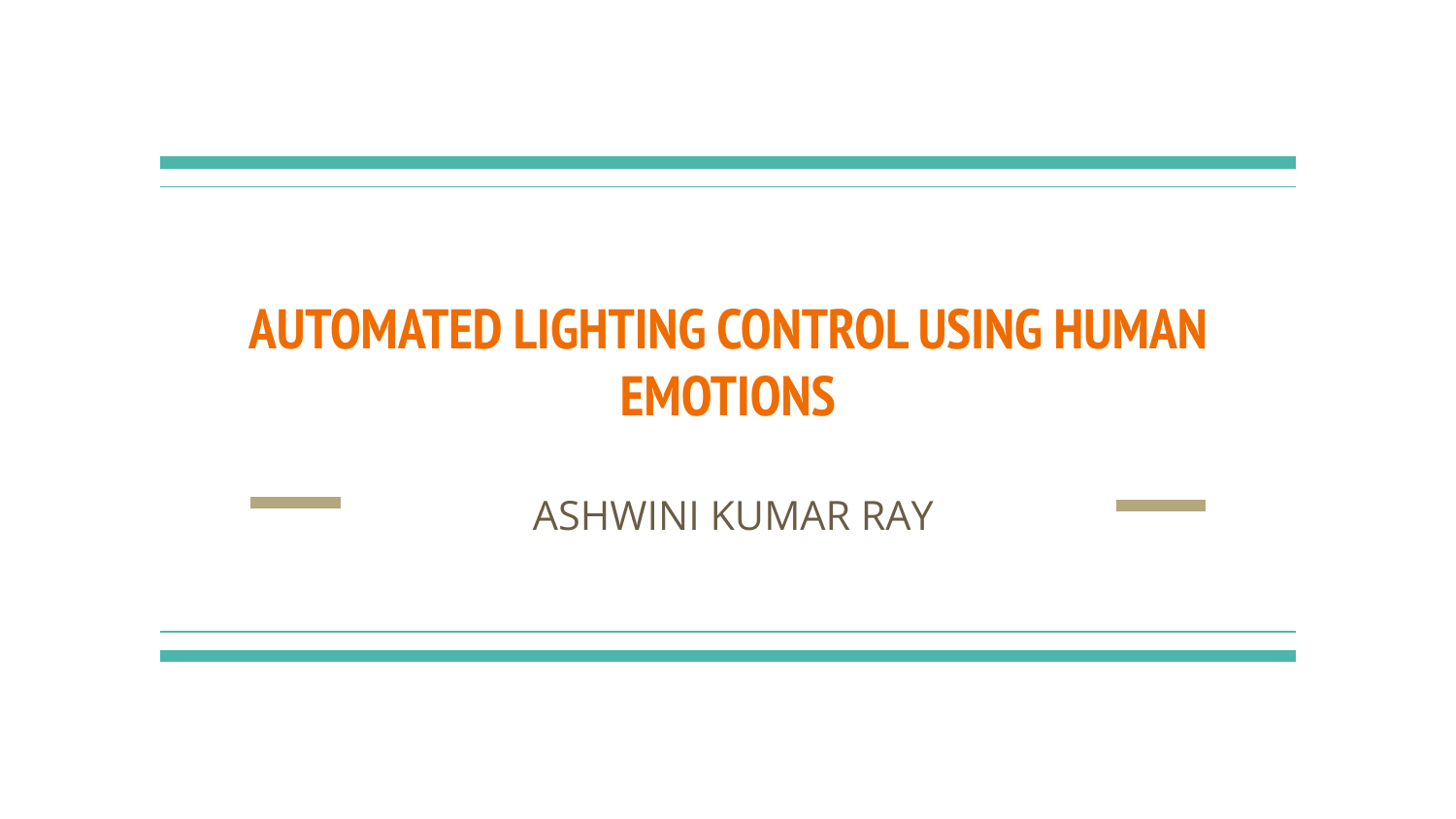

# AUTOMATED LIGHTING CONTROL USING HUMAN EMOTIONS

ASHWINI KUMAR RAY